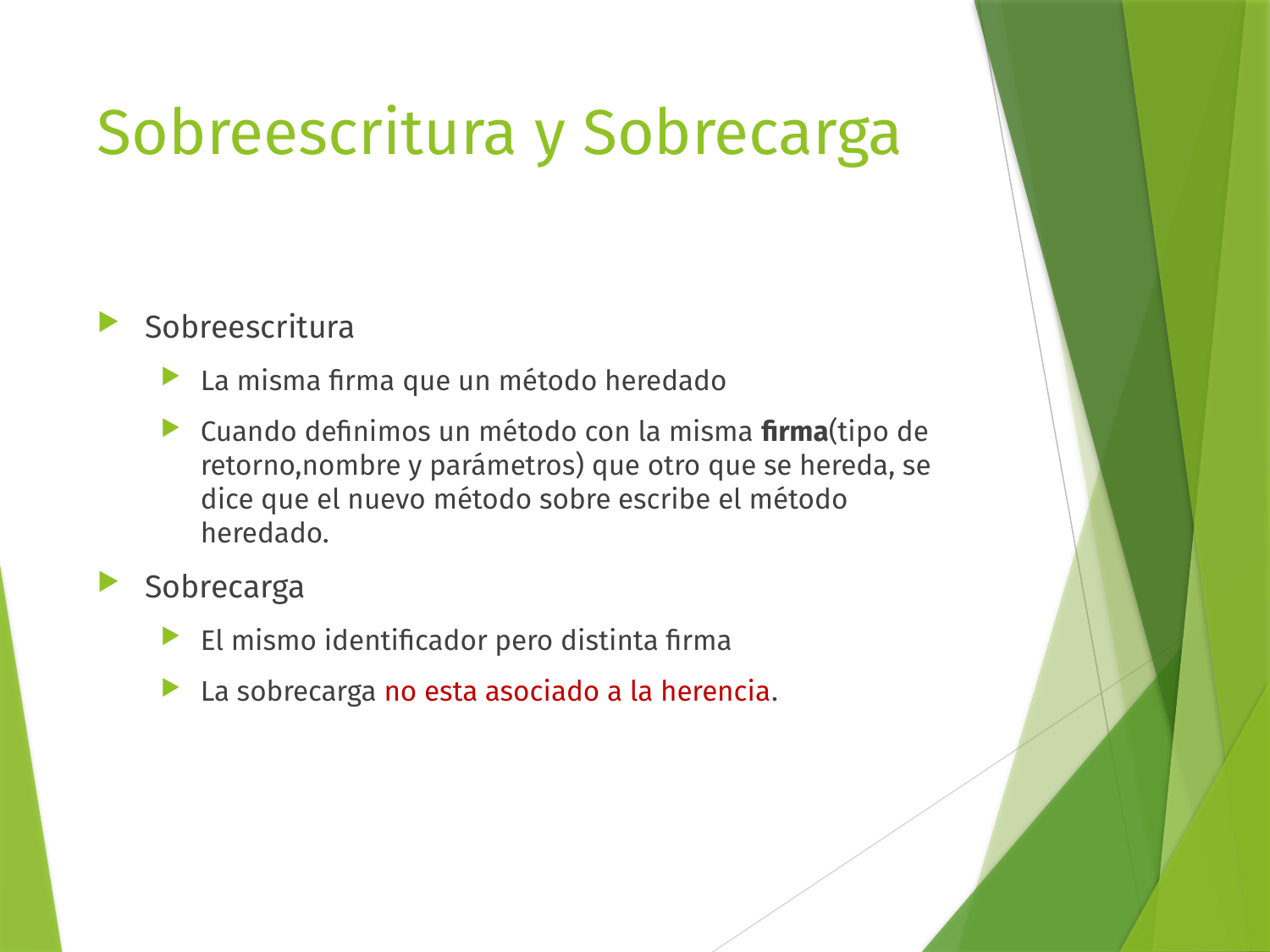

# Sobreescritura y Sobrecarga
Sobreescritura
La misma firma que un método heredado
Cuando definimos un método con la misma firma(tipo de retorno,nombre y parámetros) que otro que se hereda, se dice que el nuevo método sobre escribe el método heredado.
Sobrecarga
El mismo identificador pero distinta firma
La sobrecarga no esta asociado a la herencia.